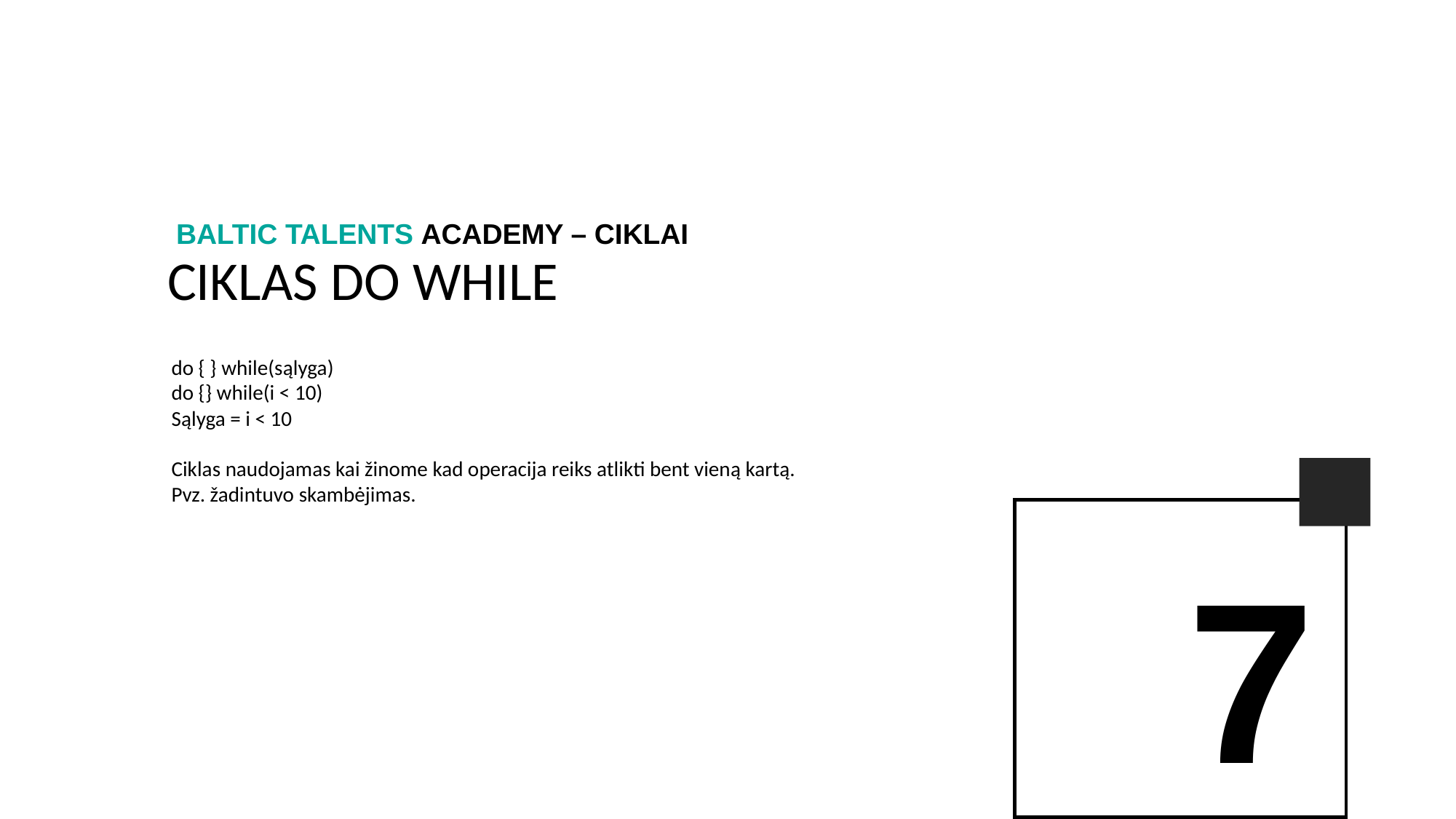

BALTIc TALENTs AcADEMy – Ciklai

Ciklas do while
do { } while(sąlyga)
do {} while(i < 10)
Sąlyga = i < 10

Ciklas naudojamas kai žinome kad operacija reiks atlikti bent vieną kartą. Pvz. žadintuvo skambėjimas.

7